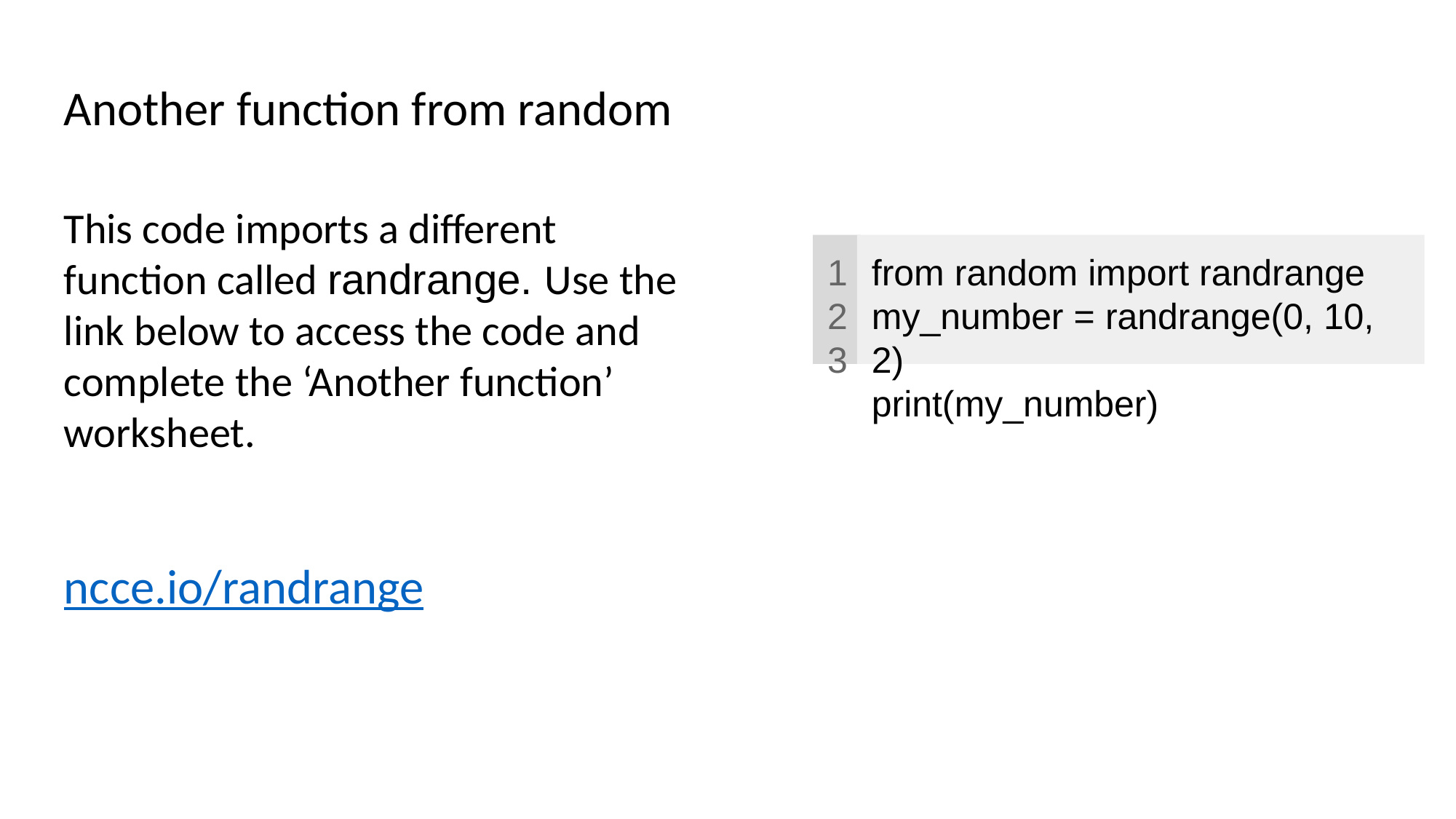

# Another function from random
This code imports a different function called randrange. Use the link below to access the code and complete the ‘Another function’ worksheet.

ncce.io/randrange

1
2
3
from random import randrange
my_number = randrange(0, 10, 2)
print(my_number)